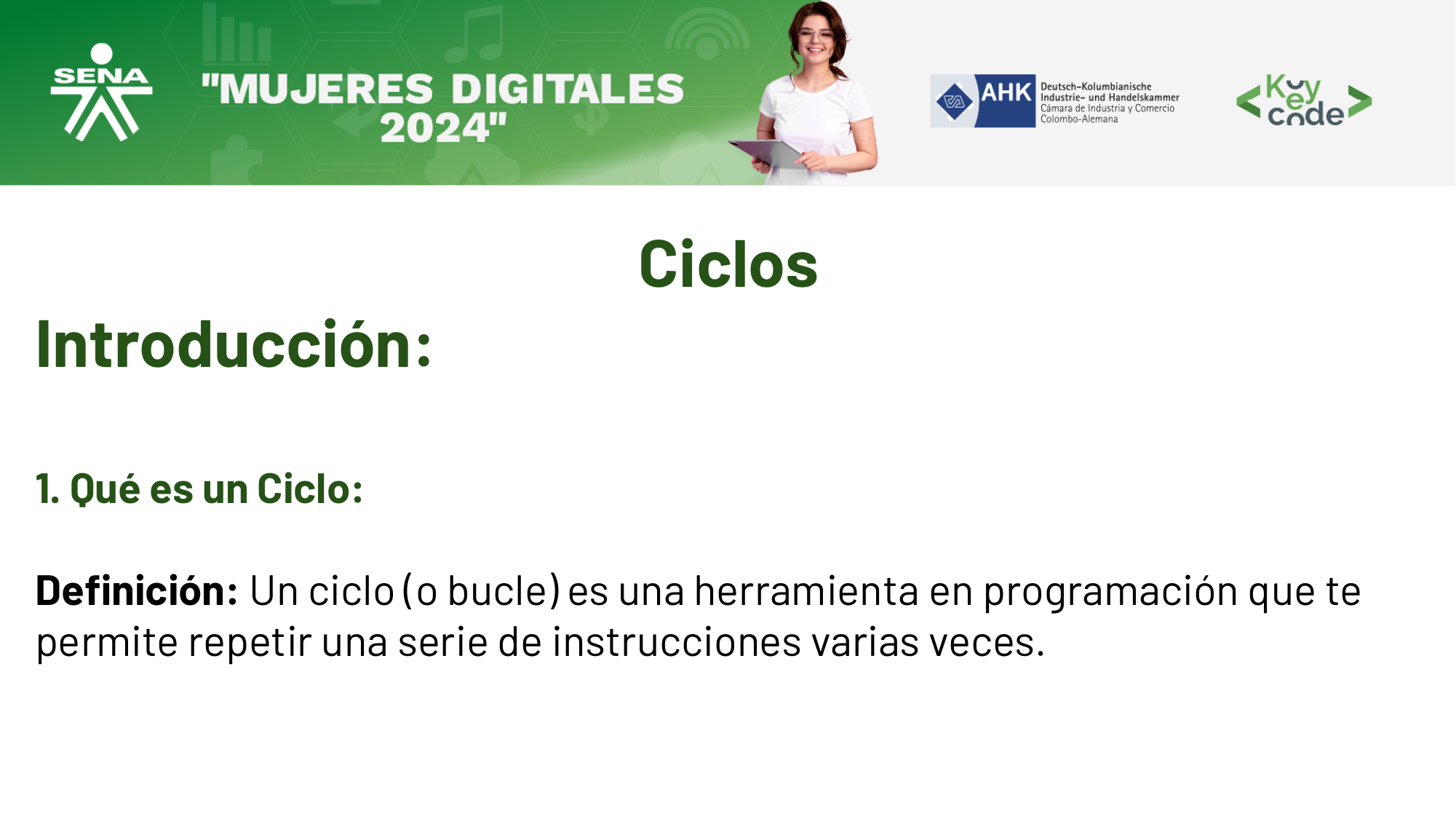

Ciclos
Introducción:

1. Qué es un Ciclo:

Definición: Un ciclo (o bucle) es una herramienta en programación que te permite repetir una serie de instrucciones varias veces.